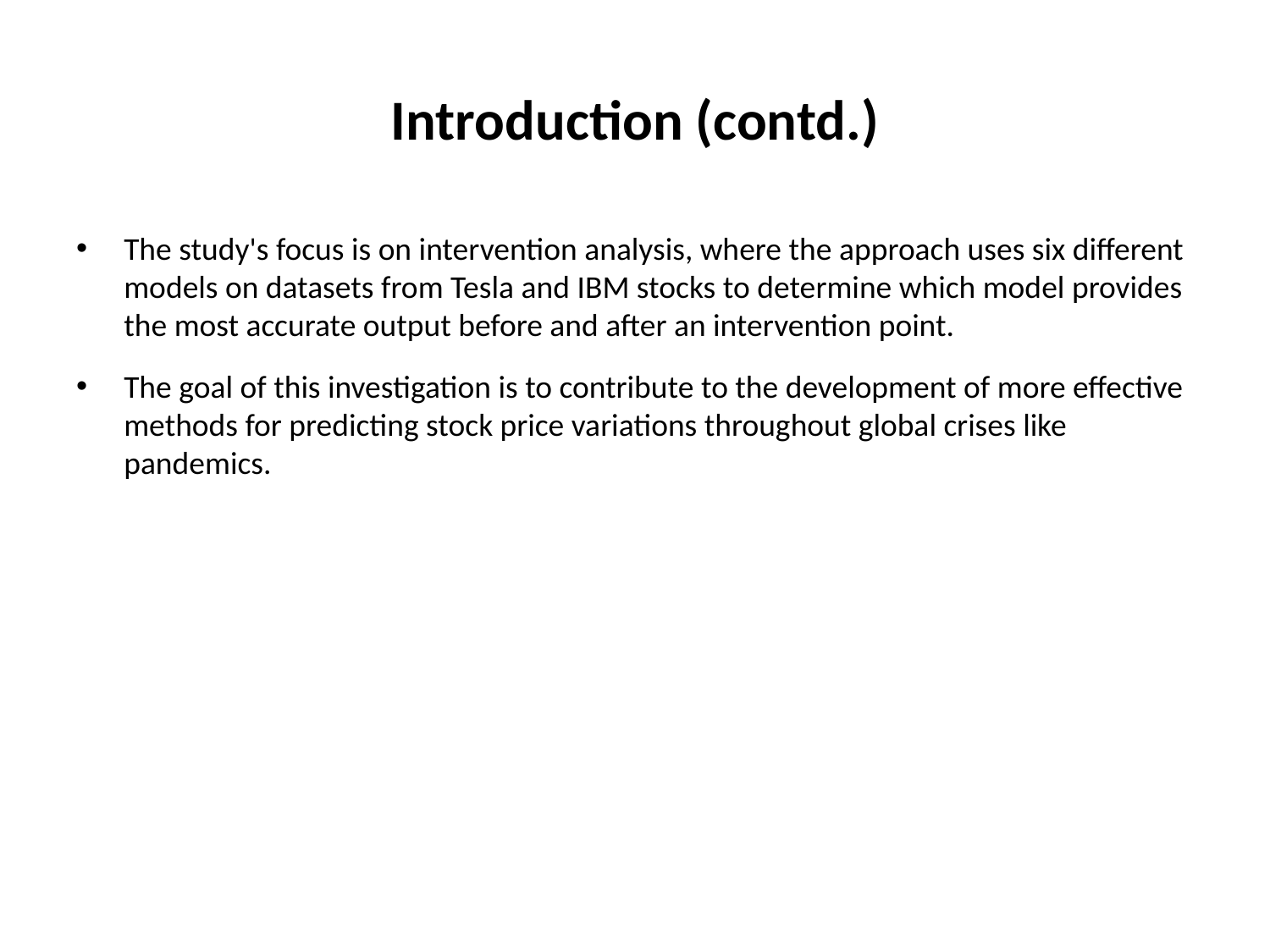

# Introduction (contd.)
The study's focus is on intervention analysis, where the approach uses six different models on datasets from Tesla and IBM stocks to determine which model provides the most accurate output before and after an intervention point.
The goal of this investigation is to contribute to the development of more effective methods for predicting stock price variations throughout global crises like pandemics.